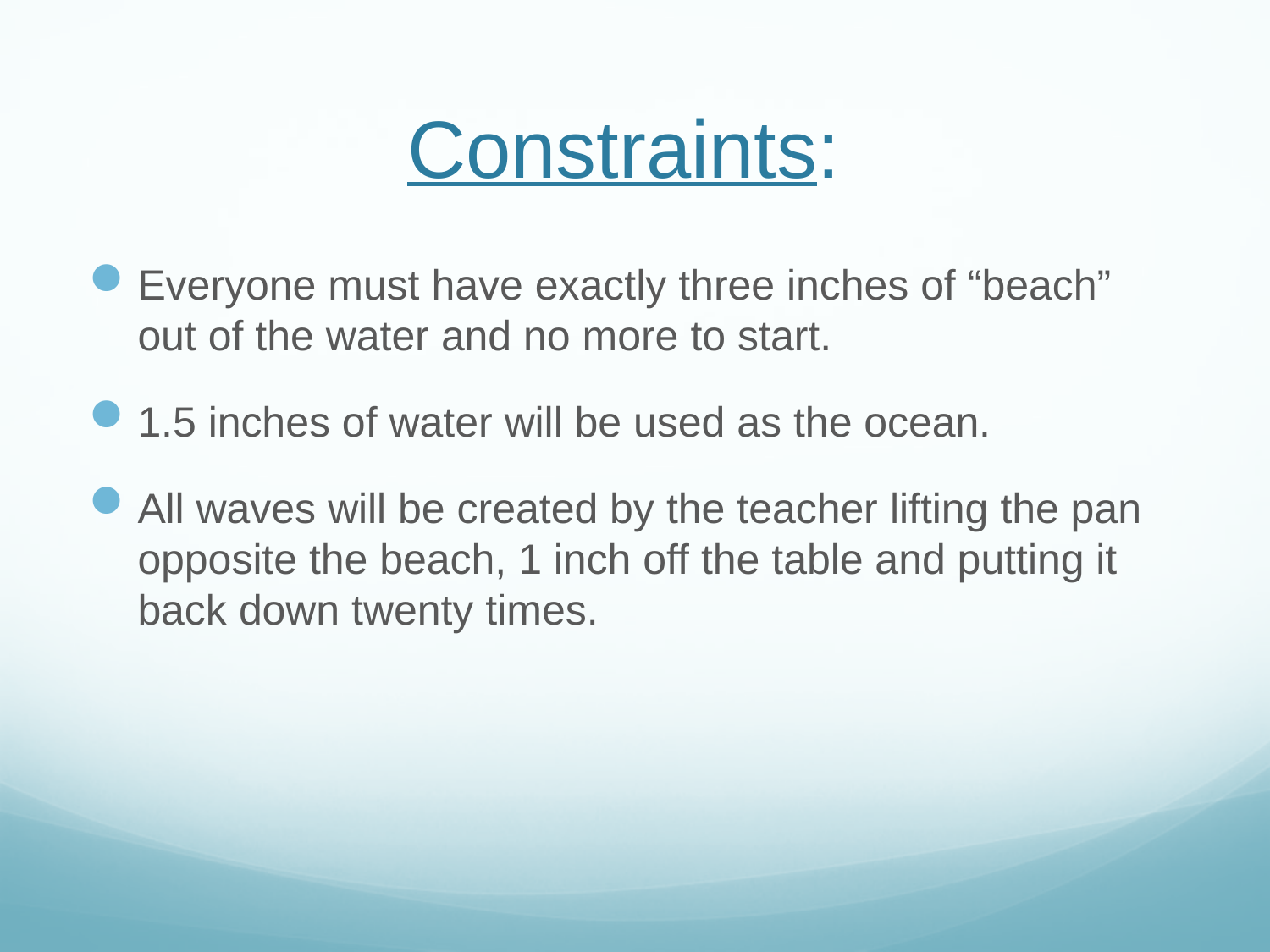

# Constraints:
Everyone must have exactly three inches of “beach” out of the water and no more to start.
1.5 inches of water will be used as the ocean.
All waves will be created by the teacher lifting the pan opposite the beach, 1 inch off the table and putting it back down twenty times.